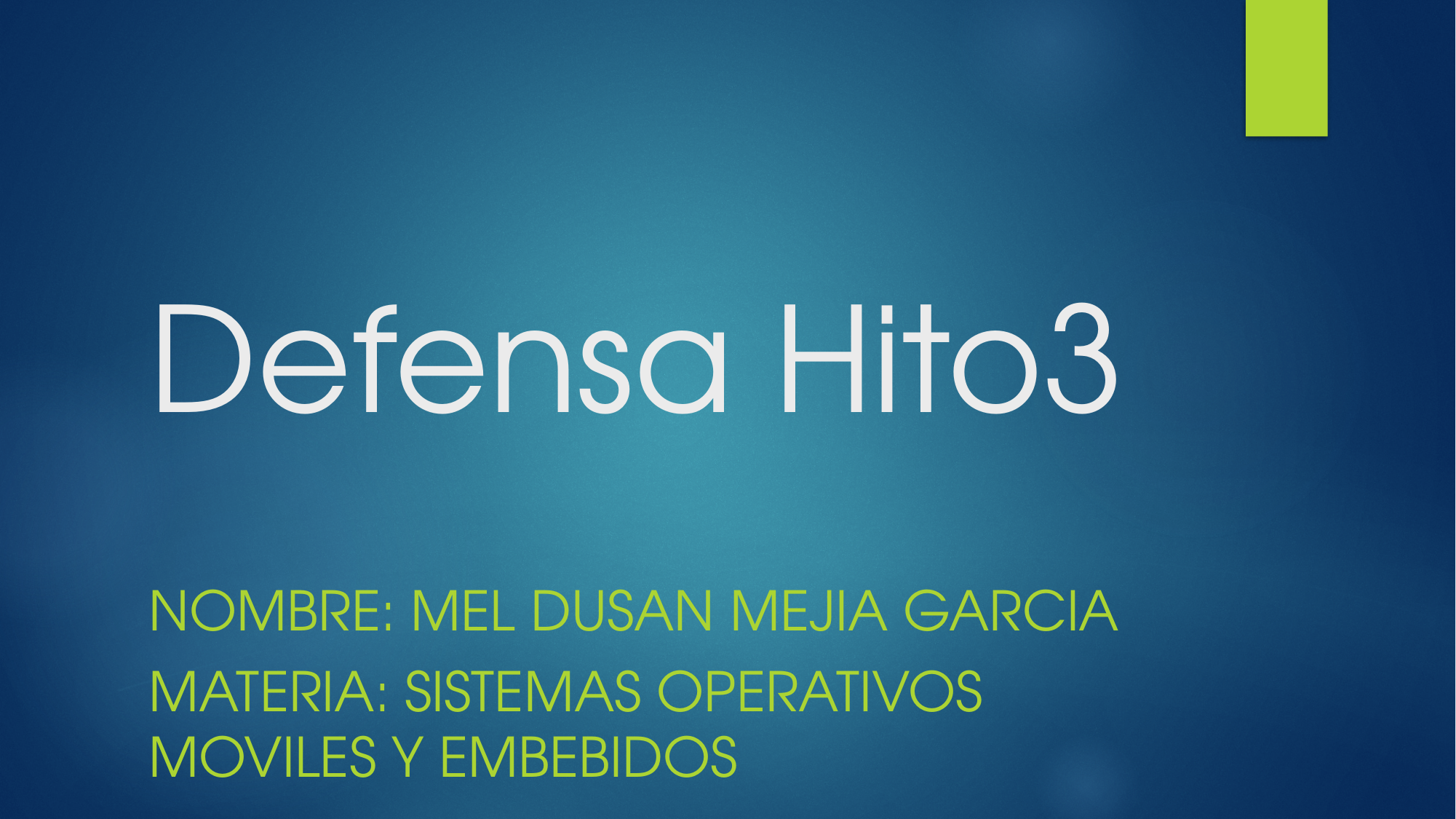

# Defensa Hito3
Nombre: MEL DUSAN MEJIA GARCIA
MATERIA: SISTEMAS OPERATIVOS MOVILES Y EMBEBIDOS